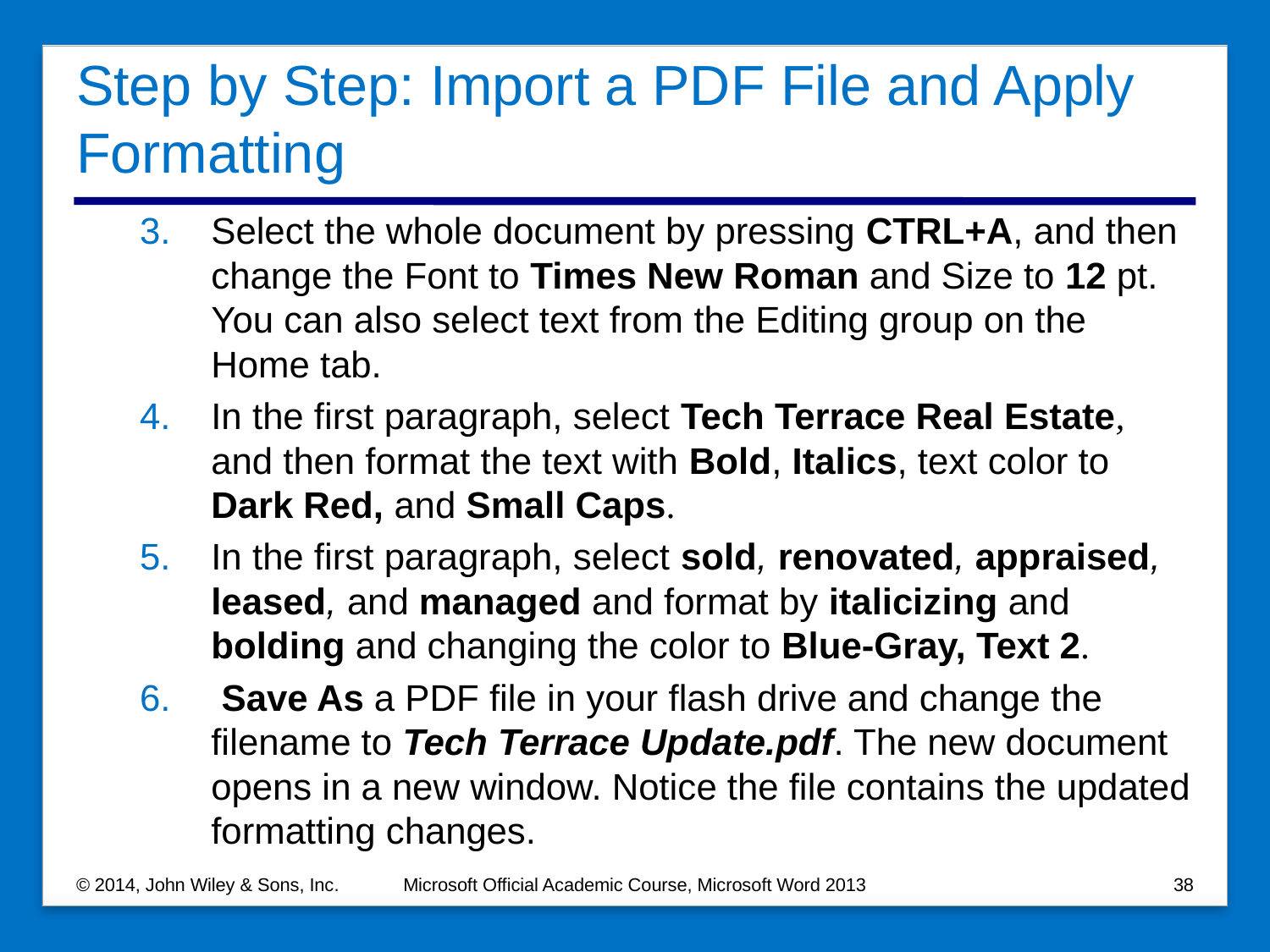

# Step by Step: Import a PDF File and Apply Formatting
Select the whole document by pressing CTRL+A, and then change the Font to Times New Roman and Size to 12 pt. You can also select text from the Editing group on the Home tab.
In the first paragraph, select Tech Terrace Real Estate, and then format the text with Bold, Italics, text color to Dark Red, and Small Caps.
In the first paragraph, select sold, renovated, appraised, leased, and managed and format by italicizing and bolding and changing the color to Blue-Gray, Text 2.
 Save As a PDF file in your flash drive and change the filename to Tech Terrace Update.pdf. The new document opens in a new window. Notice the file contains the updated formatting changes.

© 2014, John Wiley & Sons, Inc.
Microsoft Official Academic Course, Microsoft Word 2013
38